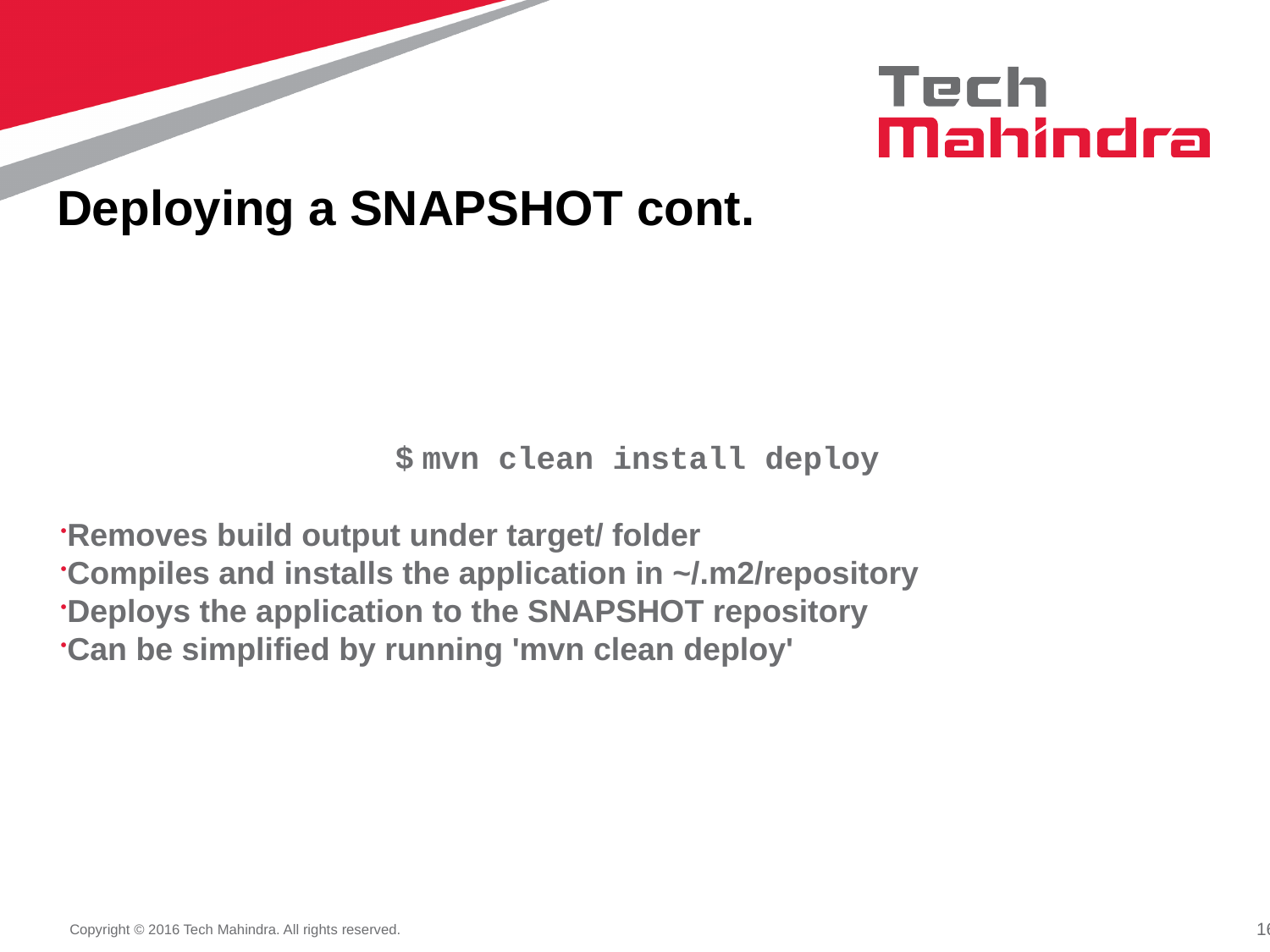

Deploying a SNAPSHOT cont.
$ mvn clean install deploy

Removes build output under target/ folder
Compiles and installs the application in ~/.m2/repository
Deploys the application to the SNAPSHOT repository
Can be simplified by running 'mvn clean deploy'